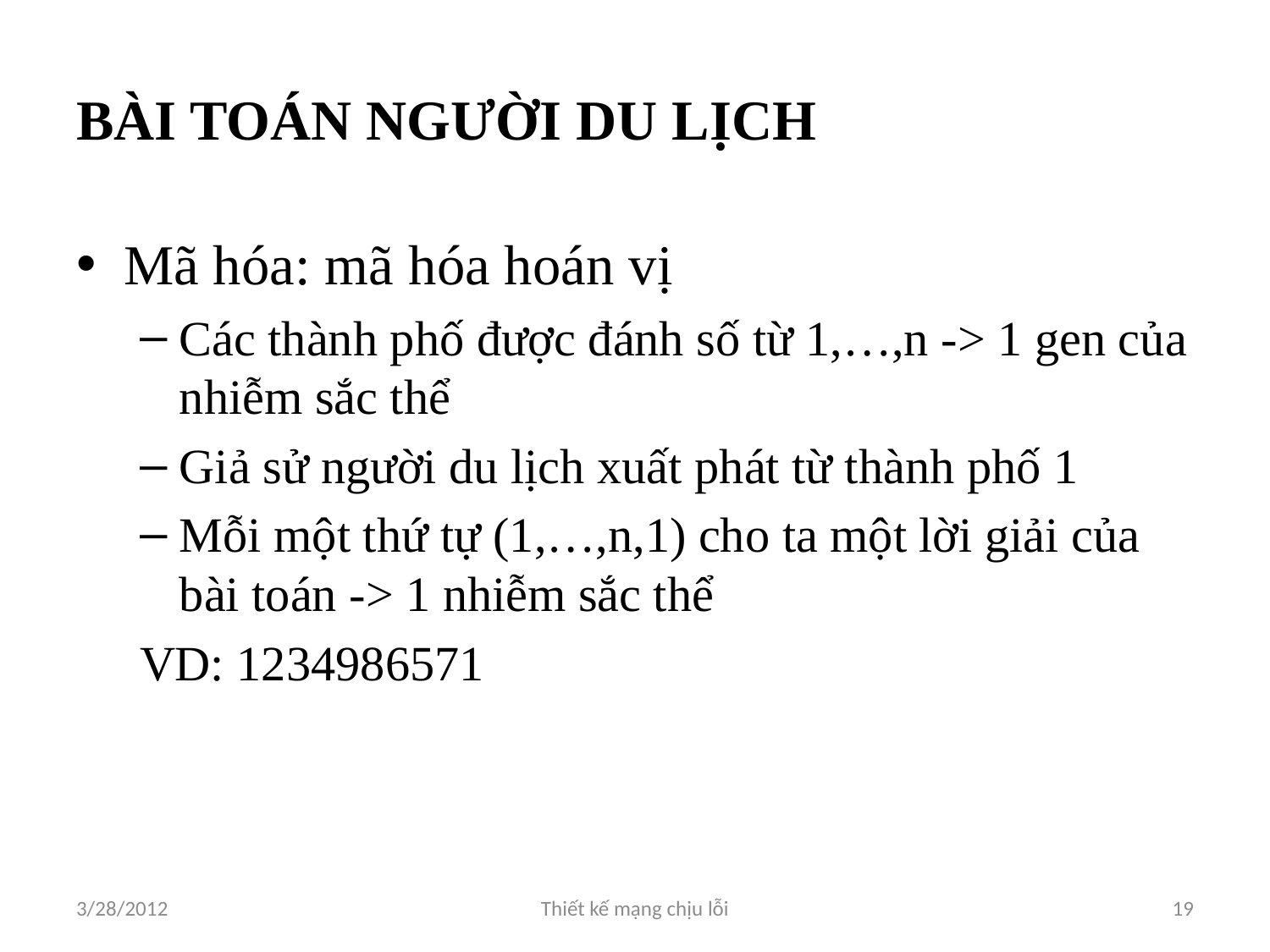

# BÀI TOÁN NGƯỜI DU LỊCH
Mã hóa: mã hóa hoán vị
Các thành phố được đánh số từ 1,…,n -> 1 gen của nhiễm sắc thể
Giả sử người du lịch xuất phát từ thành phố 1
Mỗi một thứ tự (1,…,n,1) cho ta một lời giải của bài toán -> 1 nhiễm sắc thể
VD: 1234986571
3/28/2012
Thiết kế mạng chịu lỗi
19